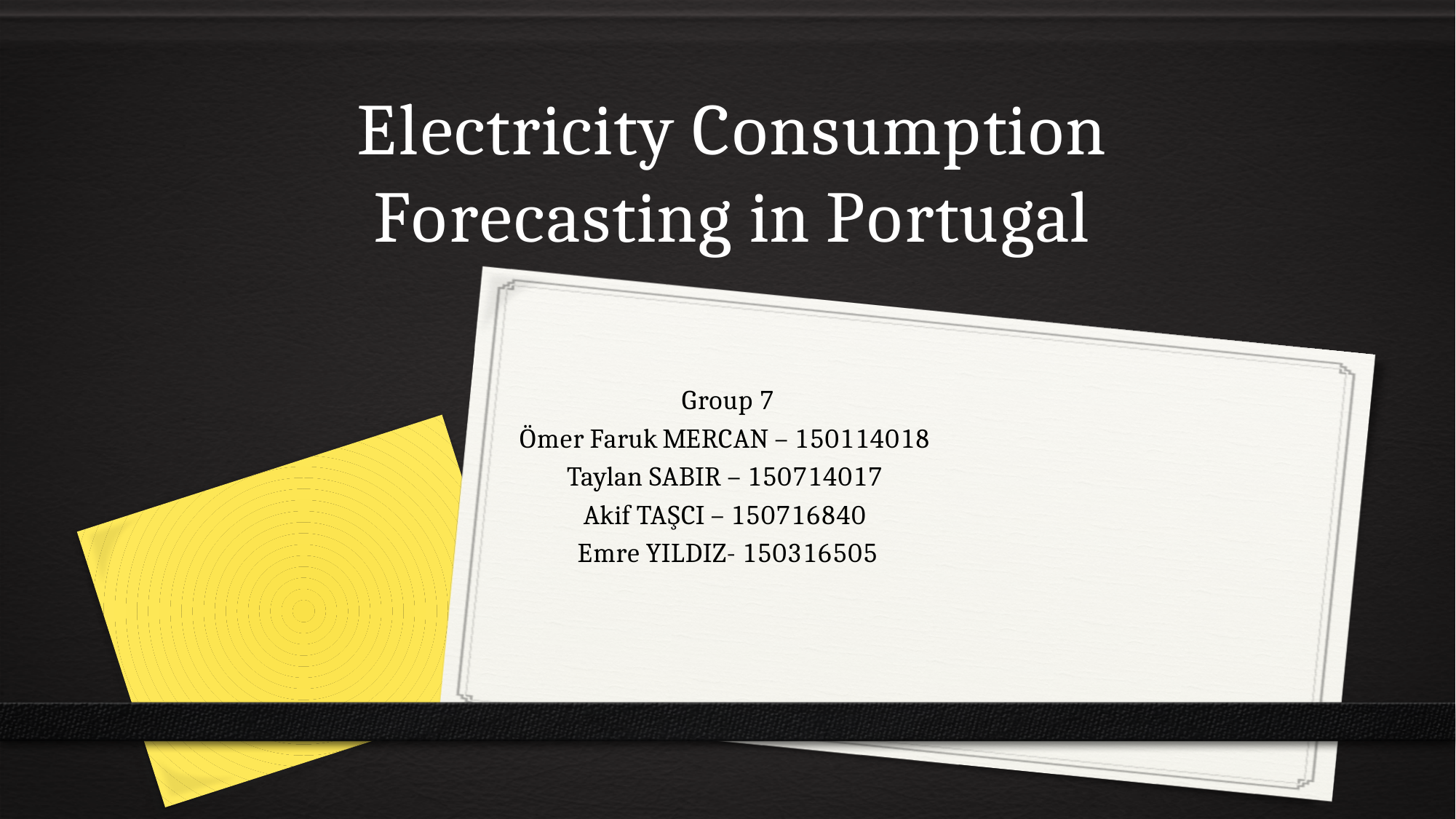

# Electricity Consumption Forecasting in Portugal
Group 7
Ömer Faruk MERCAN – 150114018
Taylan SABIR – 150714017
Akif TAŞCI – 150716840
Emre YILDIZ- 150316505